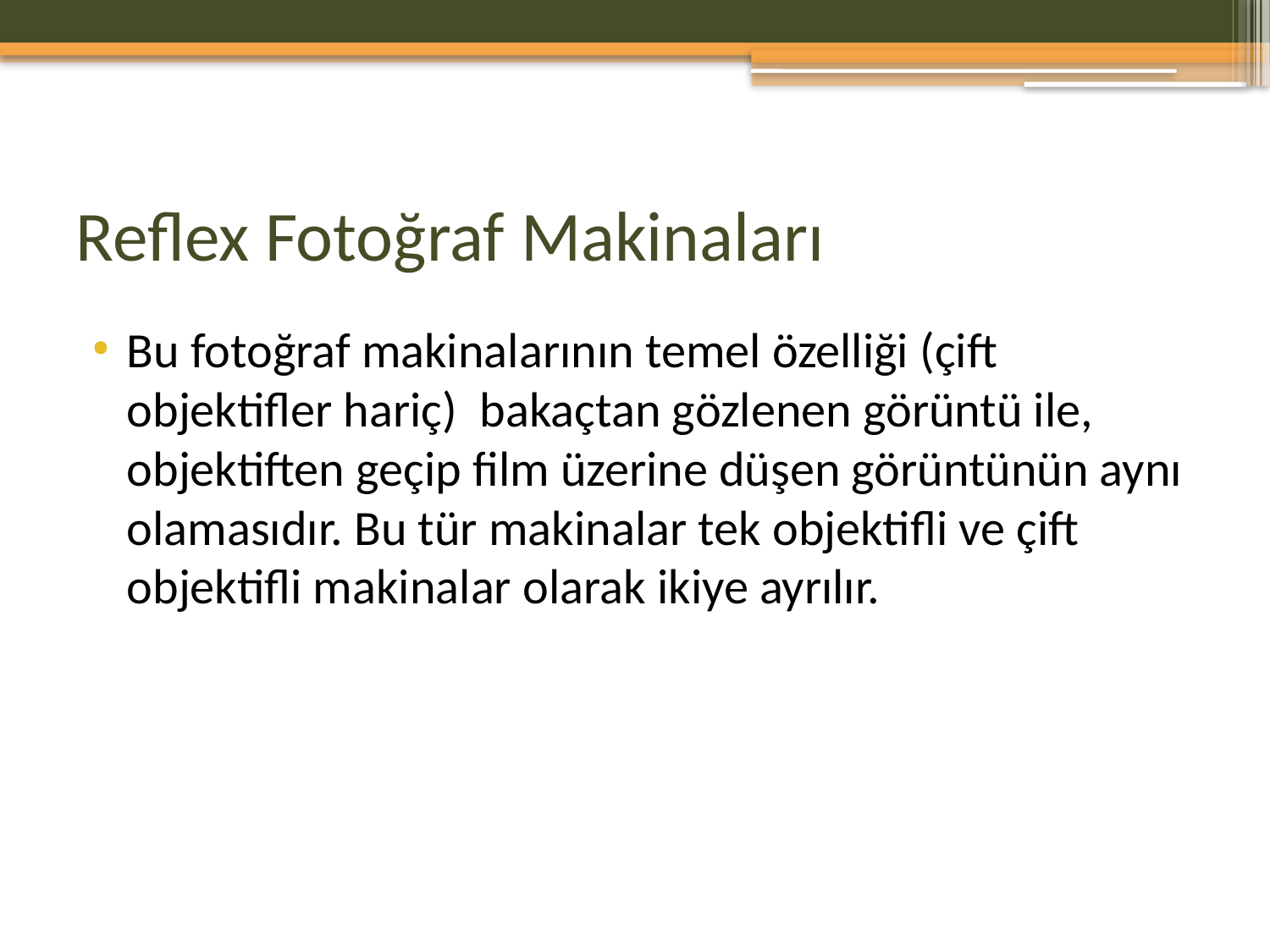

# Reflex Fotoğraf Makinaları
Bu fotoğraf makinalarının temel özelliği (çift objektifler hariç)  bakaçtan gözlenen görüntü ile, objektiften geçip film üzerine düşen görüntünün aynı olamasıdır. Bu tür makinalar tek objektifli ve çift objektifli makinalar olarak ikiye ayrılır.